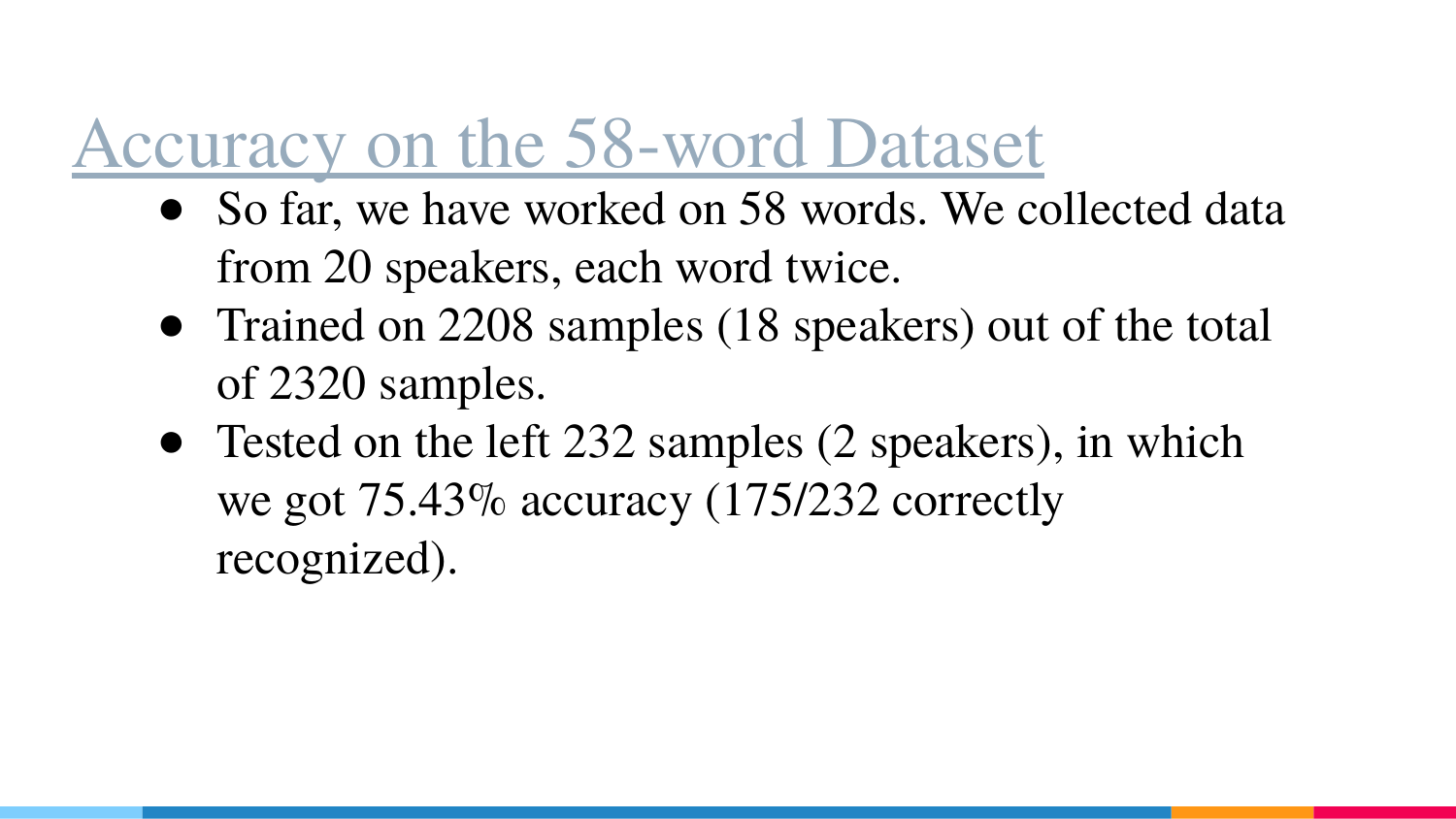

# Accuracy on the 58-word Dataset
So far, we have worked on 58 words. We collected data from 20 speakers, each word twice.
Trained on 2208 samples (18 speakers) out of the total of 2320 samples.
Tested on the left 232 samples (2 speakers), in which we got 75.43% accuracy (175/232 correctly recognized).